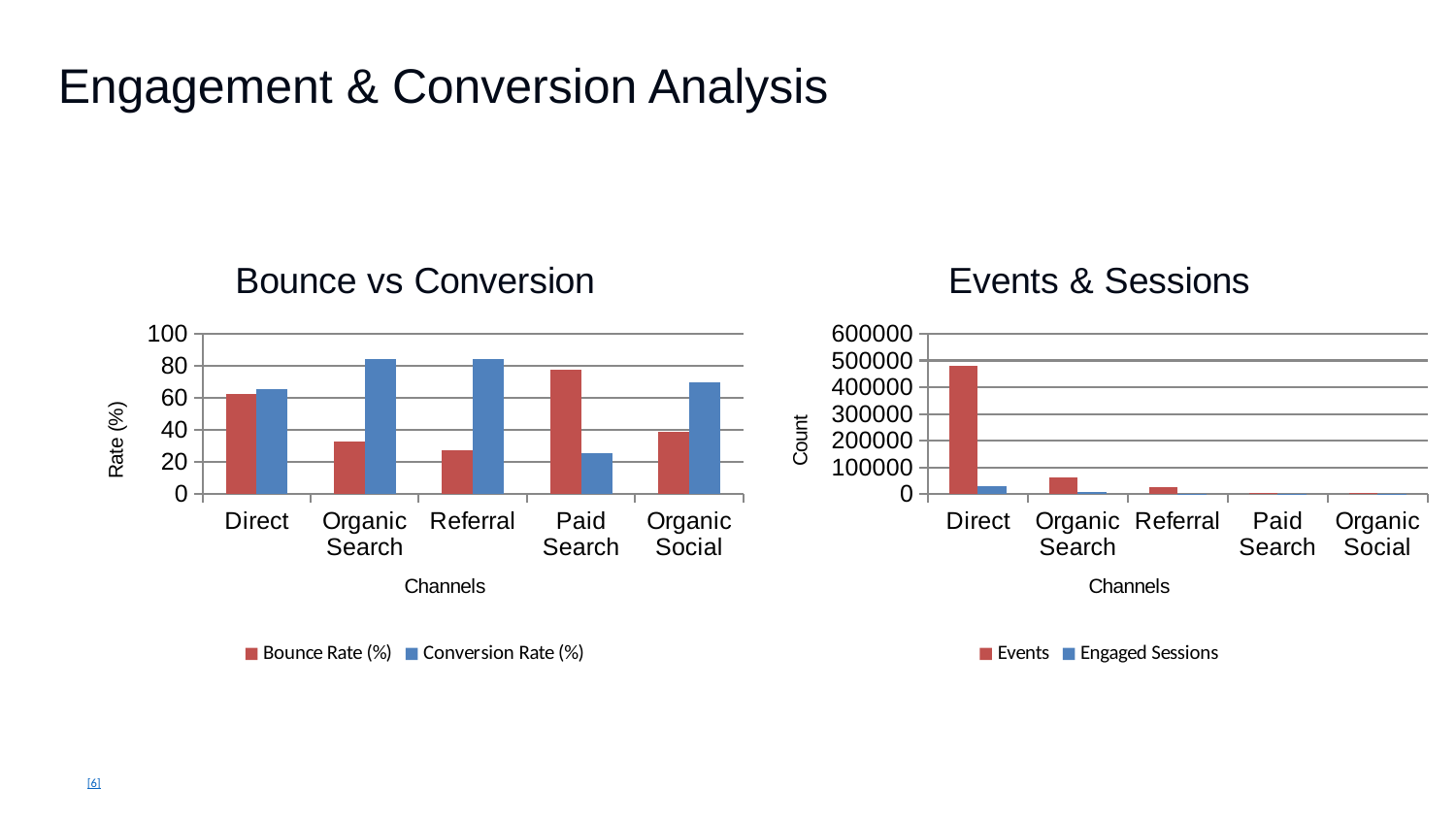

Engagement & Conversion Analysis

### Chart: Bounce vs Conversion

| Category | Bounce Rate (%) | Conversion Rate (%) |
|---|---|---|
| Direct | 62.15 | 65.28 |
| Organic Search | 32.79 | 83.99 |
| Referral | 27.15 | 84.05 |
| Paid Search | 77.37 | 25.43 |
| Organic Social | 38.6 | 69.84 |

### Chart: Events & Sessions

| Category | Events | Engaged Sessions |
|---|---|---|
| Direct | 481707.0 | 30540.0 |
| Organic Search | 60848.0 | 5743.0 |
| Referral | 26940.0 | 1618.0 |
| Paid Search | 2706.0 | 162.0 |
| Organic Social | 3126.0 | 264.0 |
[6]